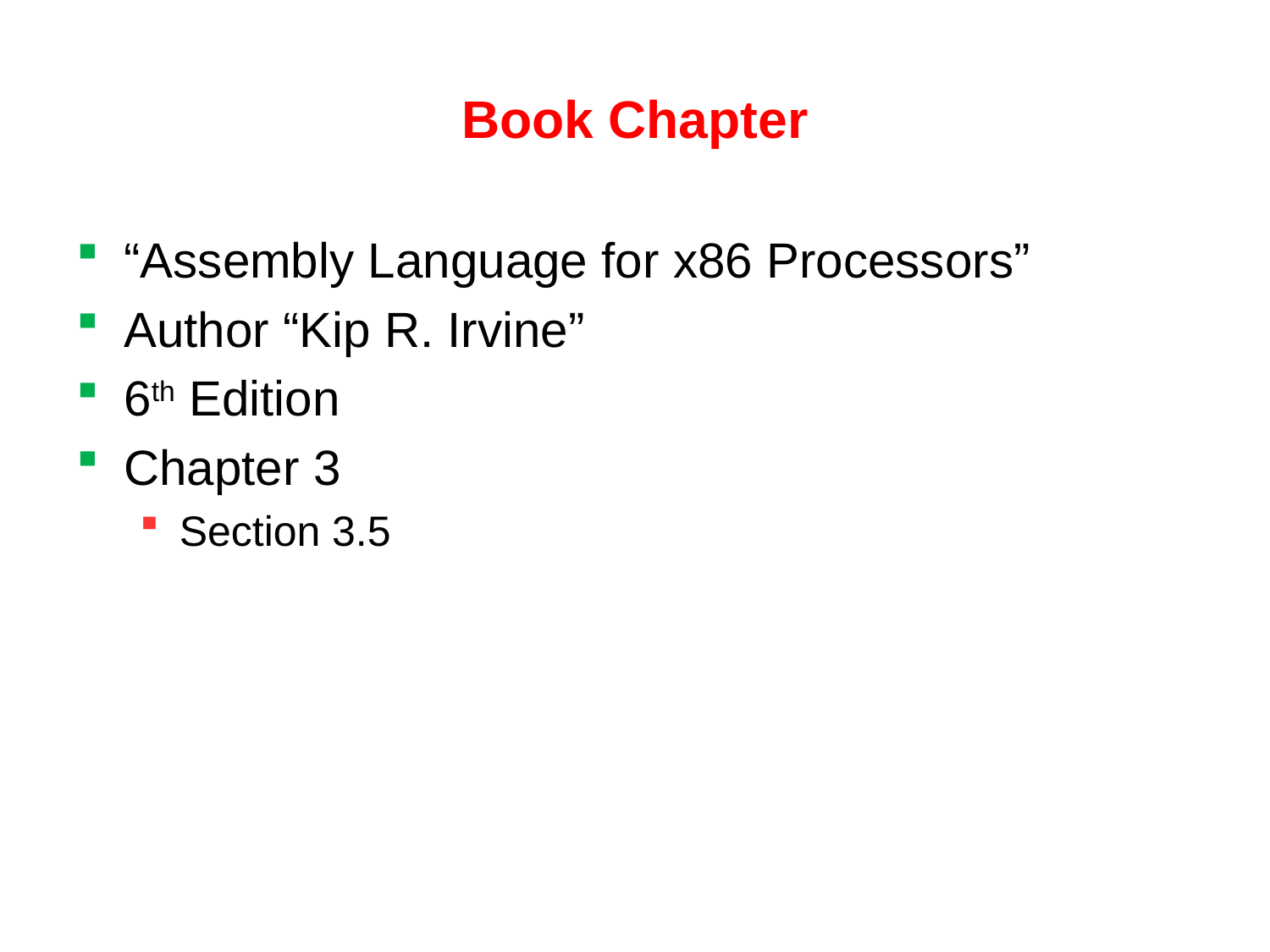

# Book Chapter
“Assembly Language for x86 Processors”
Author “Kip R. Irvine”
6th Edition
Chapter 3
Section 3.5